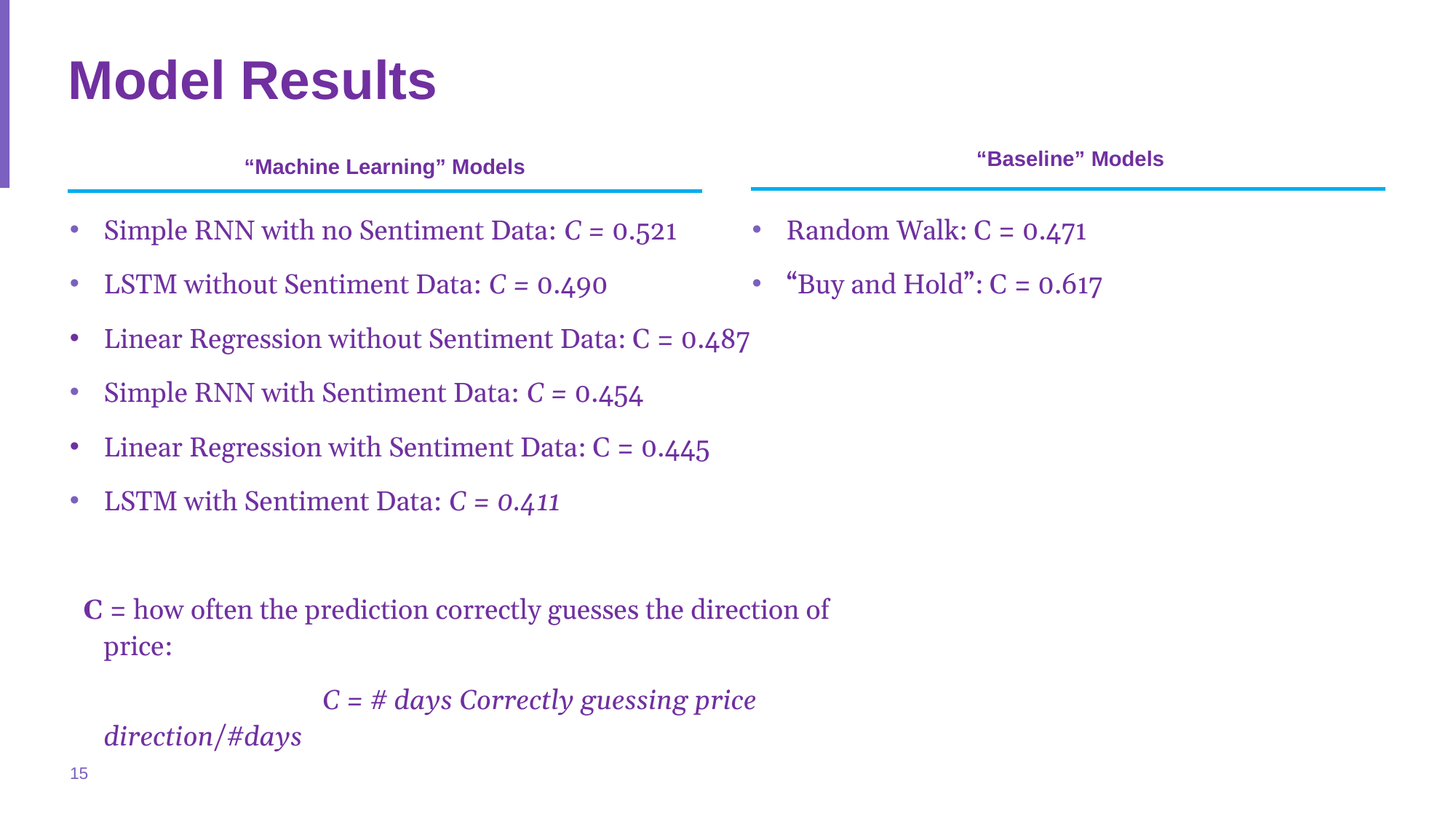

# Model Results
“Baseline” Models
“Machine Learning” Models
Simple RNN with no Sentiment Data: C = 0.521
LSTM without Sentiment Data: C = 0.490
Linear Regression without Sentiment Data: C = 0.487
Simple RNN with Sentiment Data: C = 0.454
Linear Regression with Sentiment Data: C = 0.445
LSTM with Sentiment Data: C = 0.411

C = how often the prediction correctly guesses the direction of price:
			C = # days Correctly guessing price direction/#days
Random Walk: C = 0.471
“Buy and Hold”: C = 0.617